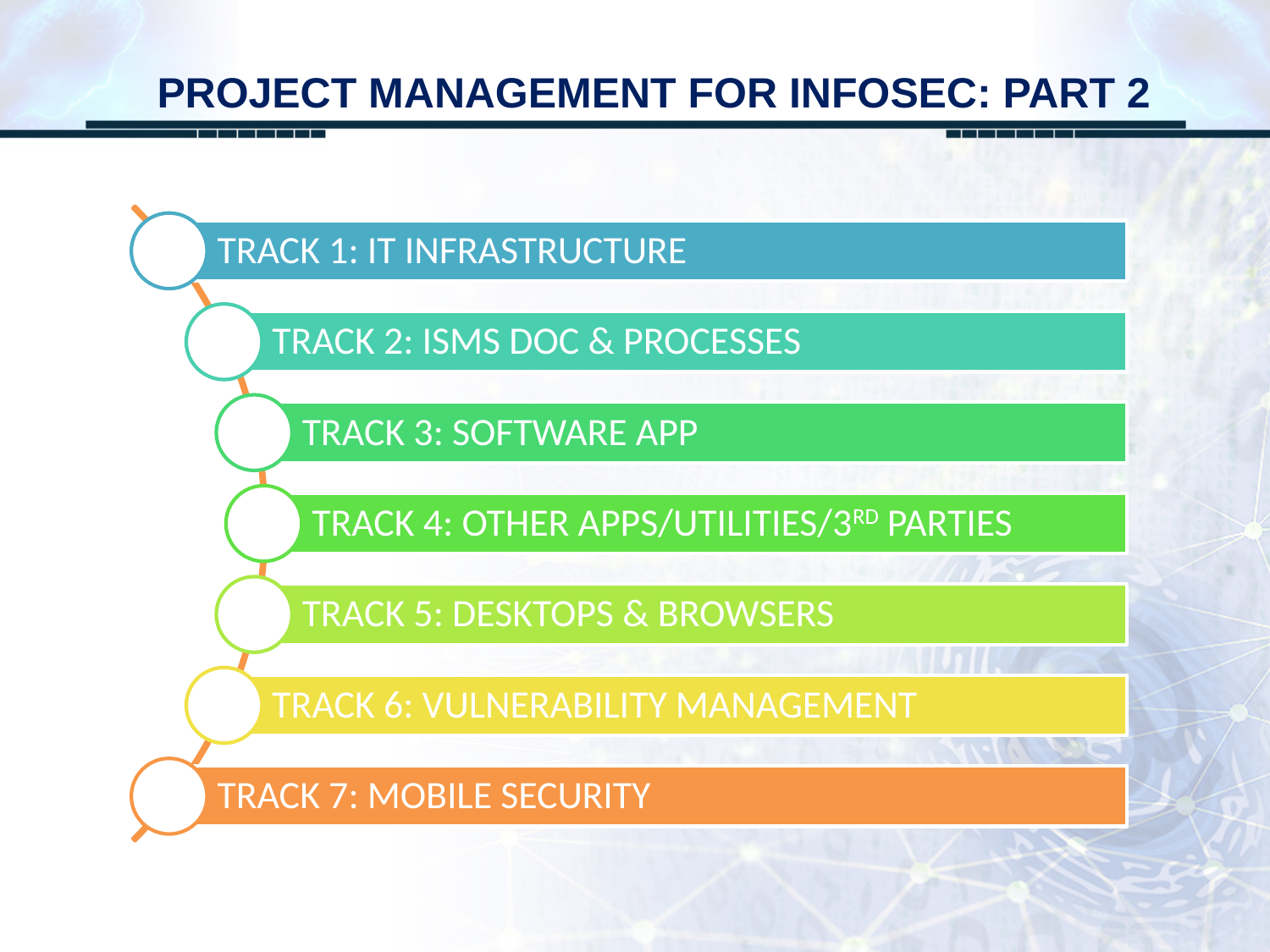

# PROJECT MANAGEMENT FOR INFOSEC: PART 2
TRACK 1: IT INFRASTRUCTURE
TRACK 2: ISMS DOC & PROCESSES
TRACK 3: SOFTWARE APP
TRACK 4: OTHER APPS/UTILITIES/3RD PARTIES
TRACK 5: DESKTOPS & BROWSERS
TRACK 6: VULNERABILITY MANAGEMENT
TRACK 7: MOBILE SECURITY